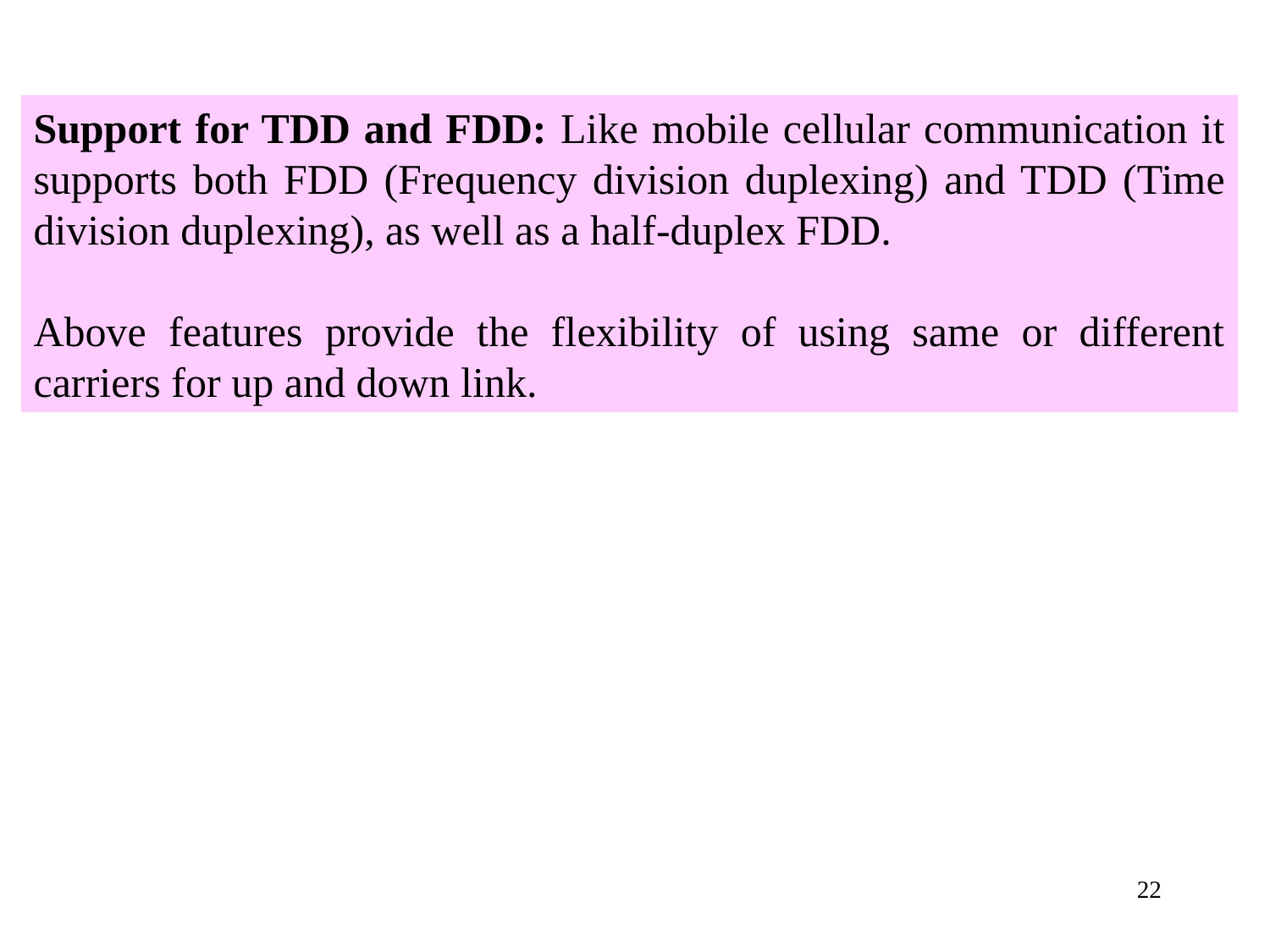

Support for TDD and FDD: Like mobile cellular communication it supports both FDD (Frequency division duplexing) and TDD (Time division duplexing), as well as a half-duplex FDD.

Above features provide the flexibility of using same or different carriers for up and down link.
22